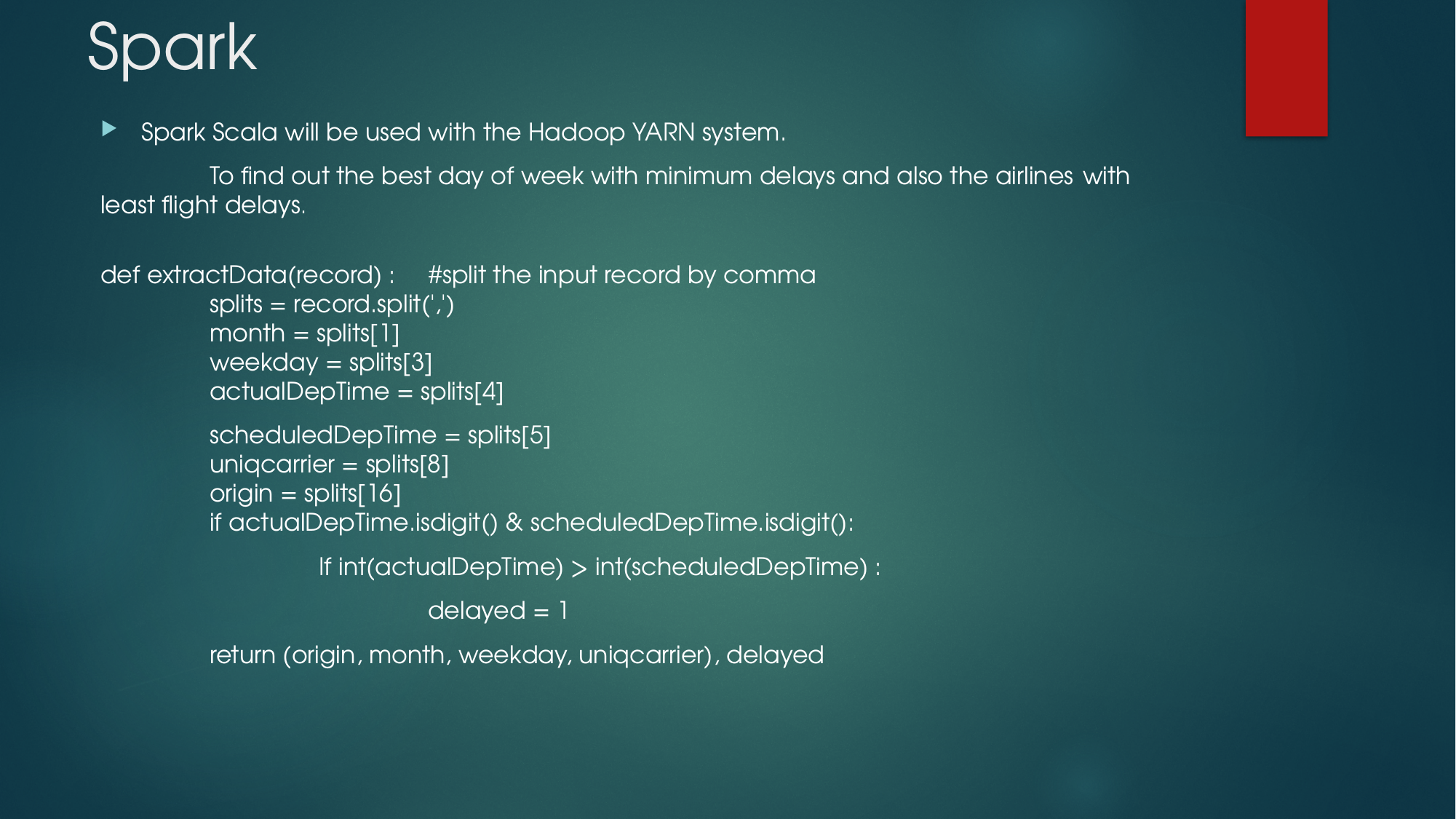

# Spark
Spark Scala will be used with the Hadoop YARN system.
	To find out the best day of week with minimum delays and also the airlines 	with least flight delays.

def extractData(record) :     #split the input record by comma
	splits = record.split(',')
	month = splits[1]
	weekday = splits[3]
	actualDepTime = splits[4]
	scheduledDepTime = splits[5]
	uniqcarrier = splits[8]
	origin = splits[16]
	if actualDepTime.isdigit() & scheduledDepTime.isdigit():
		If int(actualDepTime) > int(scheduledDepTime) :
			delayed = 1
	return (origin, month, weekday, uniqcarrier), delayed